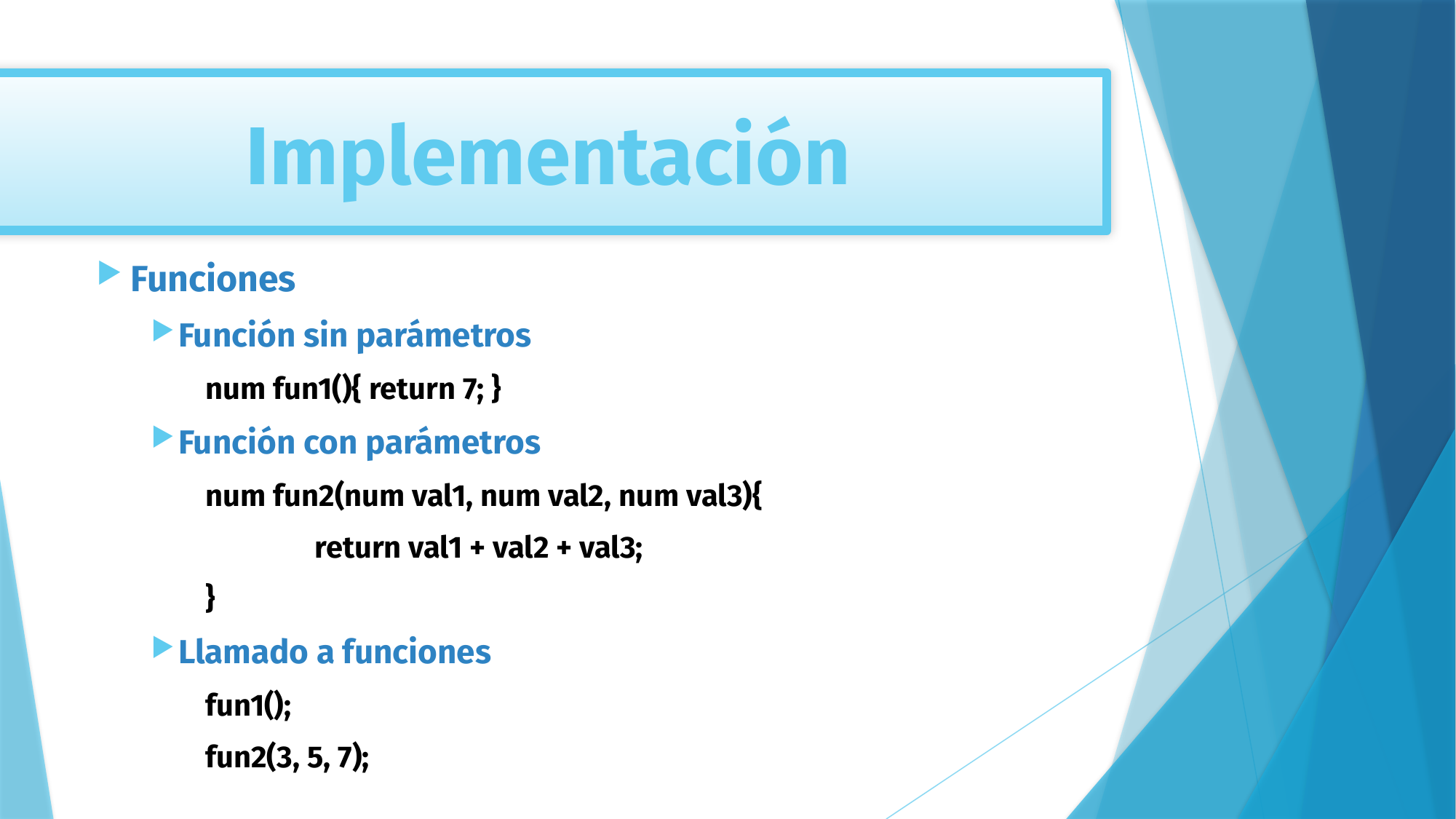

Implementación
Funciones
Función sin parámetros
num fun1(){ return 7; }
Función con parámetros
num fun2(num val1, num val2, num val3){
	return val1 + val2 + val3;
}
Llamado a funciones
fun1();
fun2(3, 5, 7);